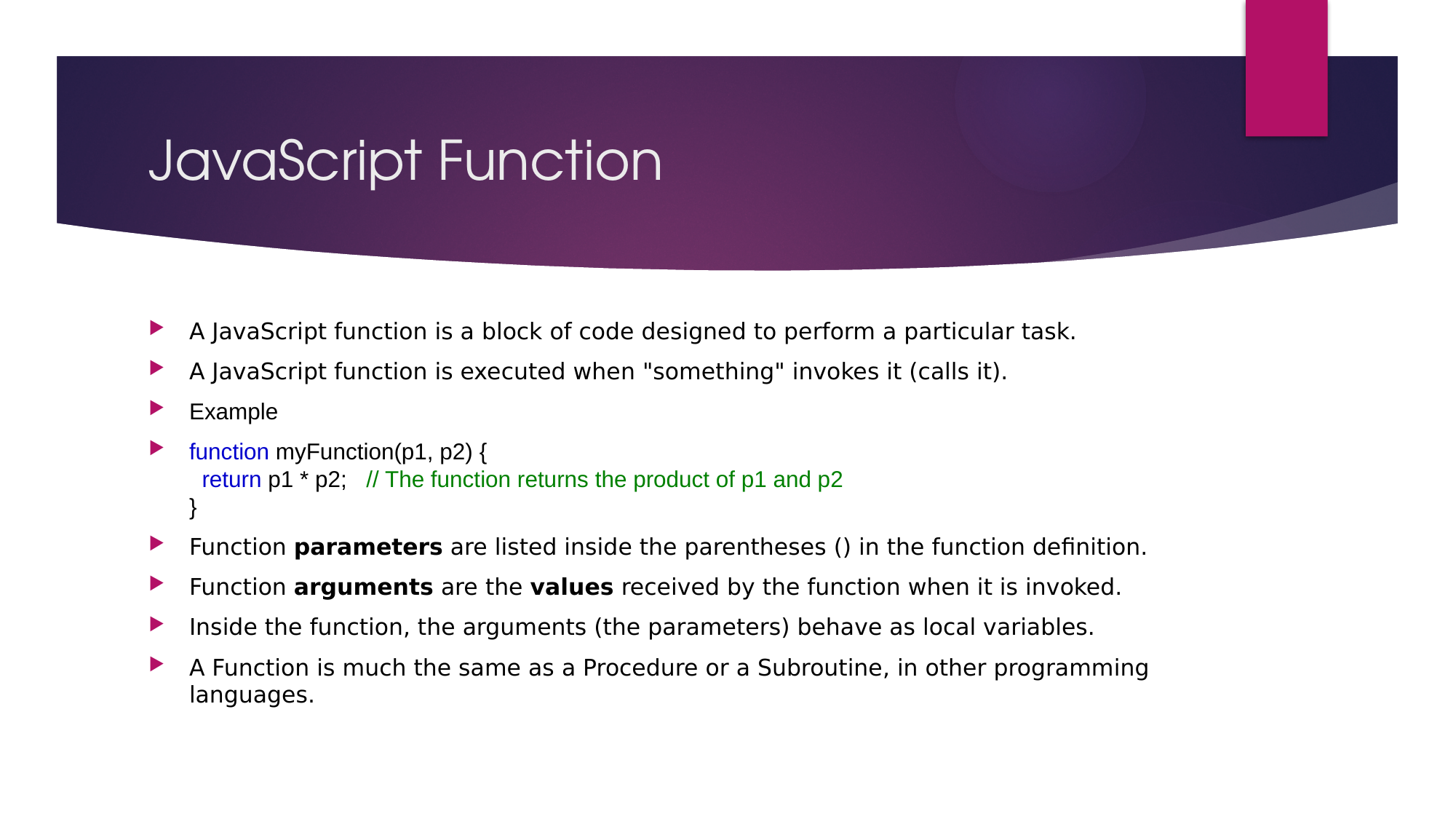

# JavaScript Function
A JavaScript function is a block of code designed to perform a particular task.
A JavaScript function is executed when "something" invokes it (calls it).
Example
function myFunction(p1, p2) {
  return p1 * p2;   // The function returns the product of p1 and p2
}
Function parameters are listed inside the parentheses () in the function definition.
Function arguments are the values received by the function when it is invoked.
Inside the function, the arguments (the parameters) behave as local variables.
A Function is much the same as a Procedure or a Subroutine, in other programming languages.